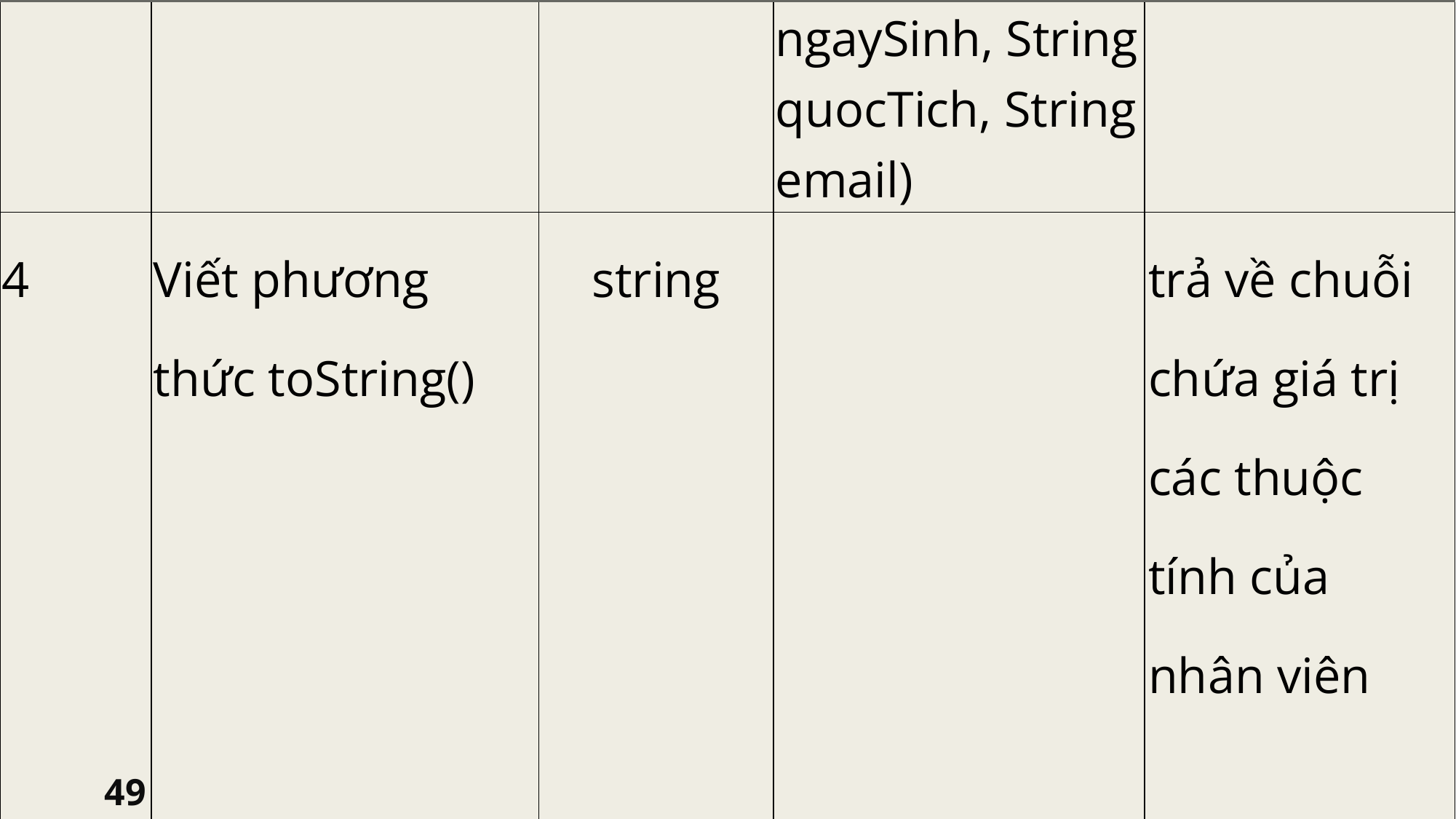

| STT | Công việc | Kiểu dữ liệu | Ràng buộc | Ghi chú |
| --- | --- | --- | --- | --- |
| 1 | Khai báo thuộc tính: |  |  |  |
| 1.1 | maXe | int |  |  |
| 1.2 | tenXe | String |  |  |
| 1.3 | mauXe | String |  |  |
| 1.4 | soLuong | int |  |  |
| 1.5 | donGiaNhap | double |  |  |
| 1.6 | maLoaiXe | int |  |  |
| 1.7 | maNhaCungCap | Int |  |  |
| 1.8 | nuocSanXuat | String |  |  |
| 1.9 | phanKhoi | double |  |  |
| 1.10 | khoiLuong | double |  |  |
| 1.11 | phienBan | String |  |  |
| 2 | Viết các phương thức getter, settet |  |  |  |
| 2.1 | setMaXe(int maXe) | void | Tự phát sinh từ 1, không được nhập |  |
| 2.2 | setMauXe(Sting mauXe) | void | Không được bỏ trống, chỉ được nhập chữ | throw exception “Không hợp lệ” nếu tham số không hợp lệ |
| 2.3 | setTenXe(Sting tenXe) |  | Không được bỏ trống, chỉ được nhập chữ | throw exception “Không hợp lệ” nếu tham số không hợp lệ |
| 2.4 | setSoLuong(int soLuong) | void | Không được bỏ trống, chỉ được nhập chữ | throw exception “Không hợp lệ” nếu tham số vào không hợp lệ |
| 2.5 | setDonGiaNhap(double donGiaNhap) | void | Không được bỏ trống, chỉ được nhập 9 hoặc 13 ký tự số | throw exception “Không được bỏ trống” nếu tham số rỗng. “Chỉ được nhập 9 hoặc 13 ký tự” nếu độ dài tham số không là 9 hoặc 13 |
| 2.6 | setMaLoaiXe(int maLoaiXe) | void | Phát sinh từ 1 |  |
| 2.7 | setMaNhaCungCap(int maNhaCungCap) | void | Phát sinh từ 1 |  |
| 2.8 | setNuocSanXuat(String nuocSanXuat) | void | Không được bỏ trống |  |
| 2.9 | setPhanKhoi(float phanKhoi) | void | Không được bỏ trống Và phải lớn hơn 0 |  |
| 2.10 | setKhoiLuong(float khoiLuong) | void | Không được bỏ trống và phải lớn hơn 0 |  |
| 2.11 | setPhienBan(String phienBan) | void | Không được bỏ trống |  |
| 3 | Viết các constructor | Public | public Test(int maKhachHang, String tenKhachHang, String soDienThoai, Diachi diaChi, String soCMND, Date ngaySinh, String quocTich, String email) |  |
| 4 | Viết phương thức toString() | string |  | trả về chuỗi chứa giá trị các thuộc tính của nhân viên |

49